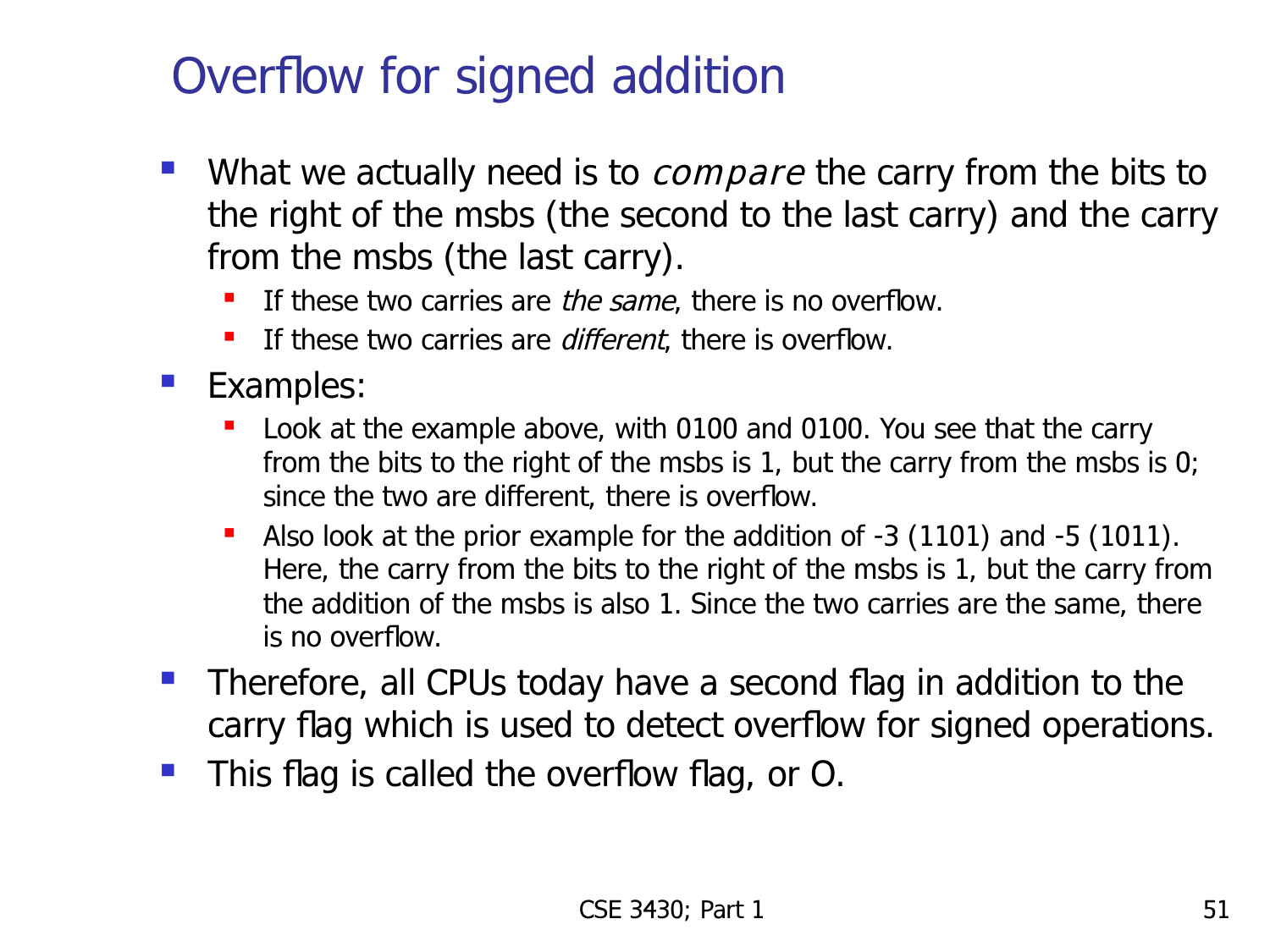

# Overflow for signed addition
What we actually need is to compare the carry from the bits to the right of the msbs (the second to the last carry) and the carry from the msbs (the last carry).
If these two carries are the same, there is no overflow.
If these two carries are different, there is overflow.
Examples:
Look at the example above, with 0100 and 0100. You see that the carry from the bits to the right of the msbs is 1, but the carry from the msbs is 0; since the two are different, there is overflow.
Also look at the prior example for the addition of -3 (1101) and -5 (1011). Here, the carry from the bits to the right of the msbs is 1, but the carry from the addition of the msbs is also 1. Since the two carries are the same, there is no overflow.
Therefore, all CPUs today have a second flag in addition to the carry flag which is used to detect overflow for signed operations.
This flag is called the overflow flag, or O.

CSE 3430; Part 1
51